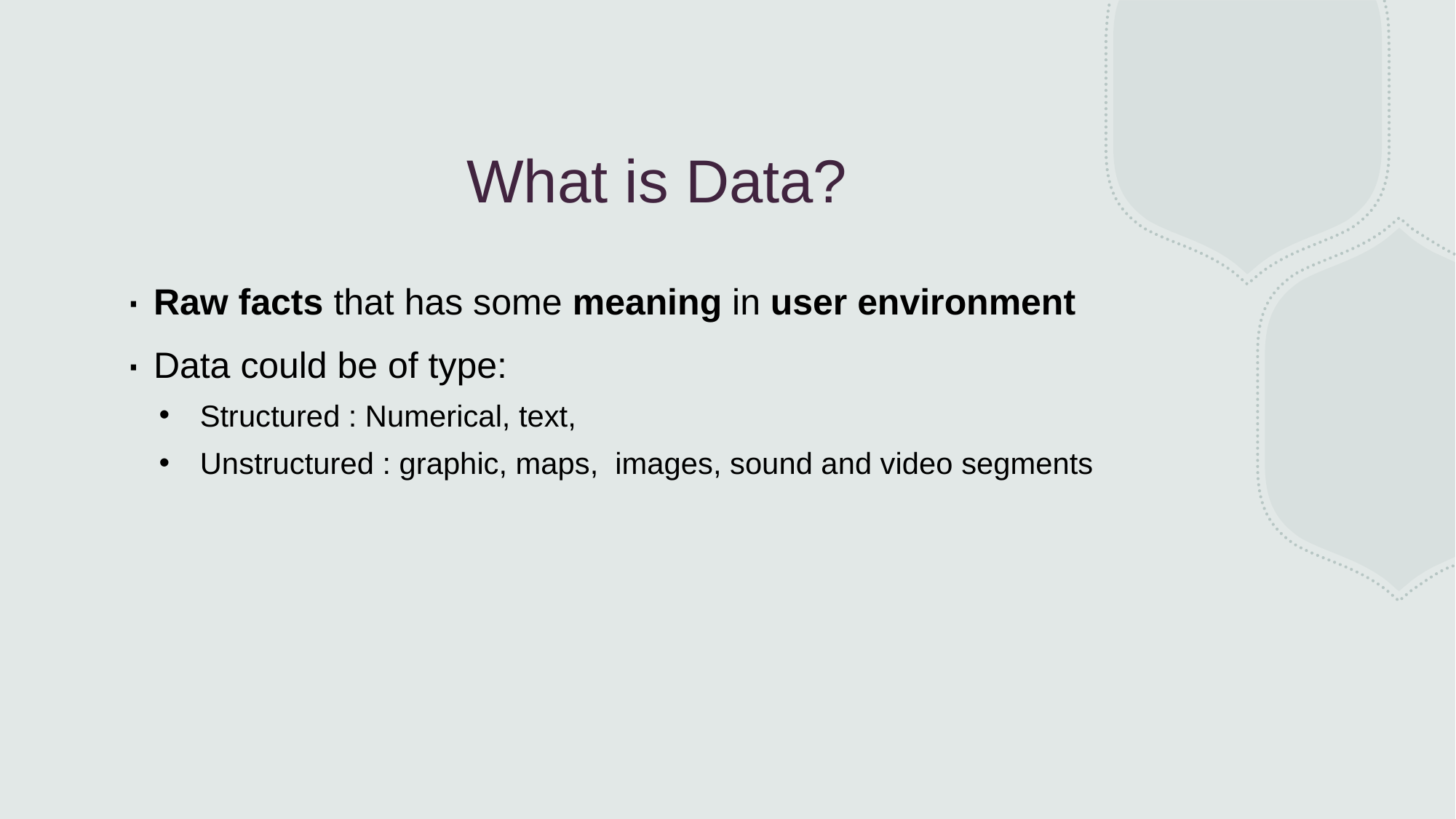

# What is Data?
Raw facts that has some meaning in user environment
Data could be of type:
Structured : Numerical, text,
Unstructured : graphic, maps,  images, sound and video segments